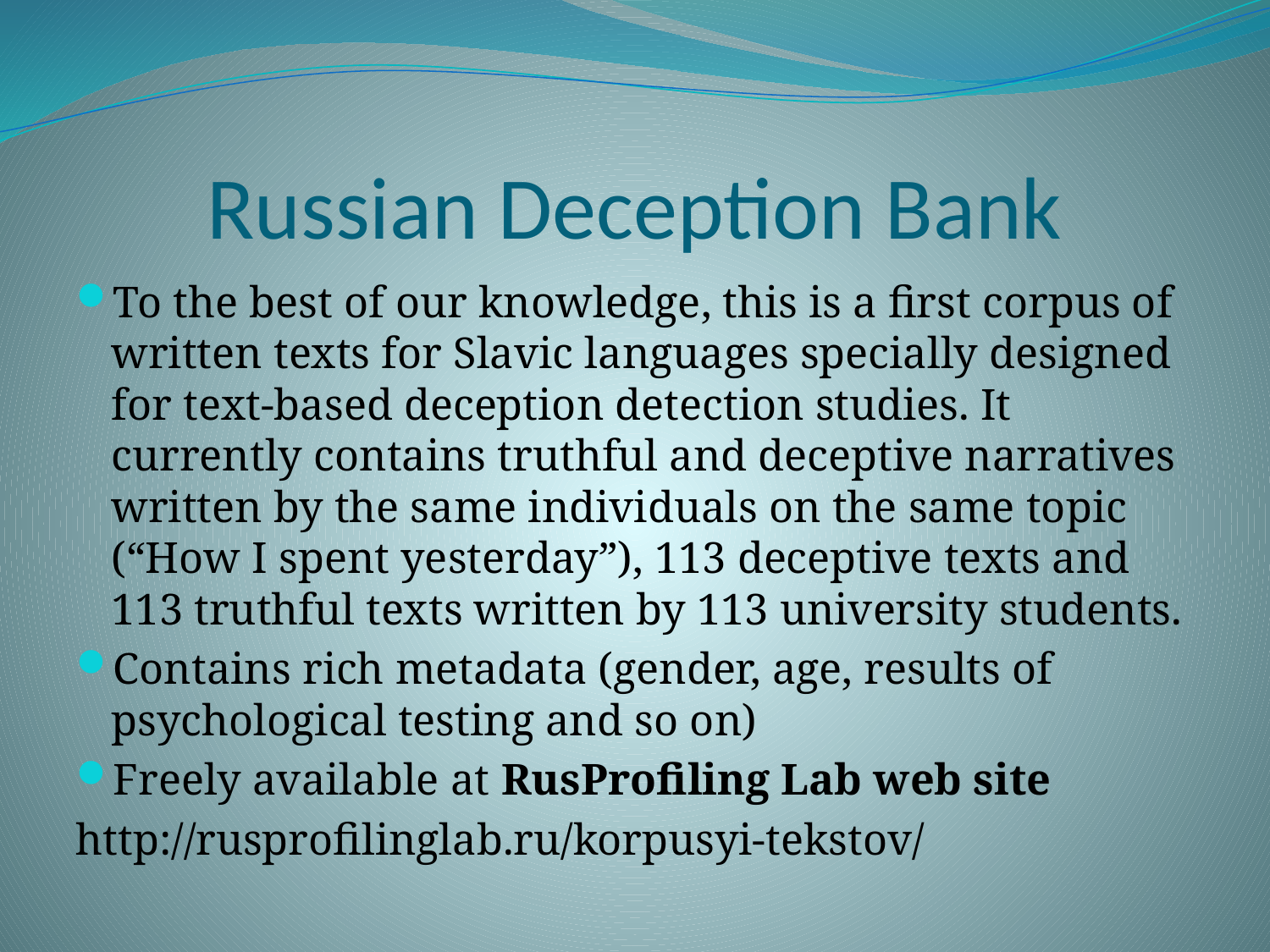

# Russian Deception Bank
To the best of our knowledge, this is a first corpus of written texts for Slavic languages specially designed for text-based deception detection studies. It currently contains truthful and deceptive narratives written by the same individuals on the same topic (“How I spent yesterday”), 113 deceptive texts and 113 truthful texts written by 113 university students.
Contains rich metadata (gender, age, results of psychological testing and so on)
Freely available at RusProfiling Lab web site
http://rusprofilinglab.ru/korpusyi-tekstov/